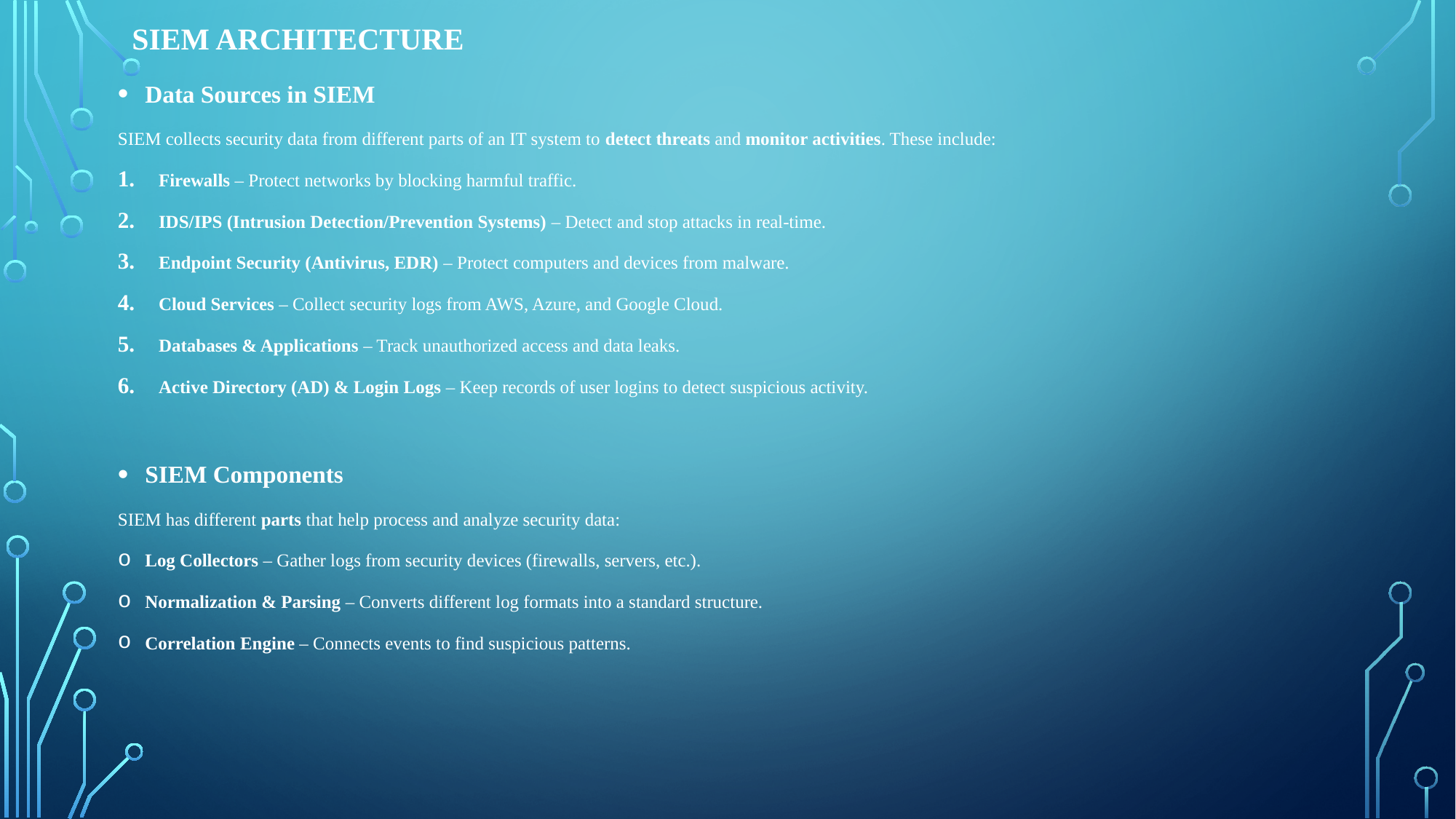

# SIEM Architecture
Data Sources in SIEM
SIEM collects security data from different parts of an IT system to detect threats and monitor activities. These include:
Firewalls – Protect networks by blocking harmful traffic.
IDS/IPS (Intrusion Detection/Prevention Systems) – Detect and stop attacks in real-time.
Endpoint Security (Antivirus, EDR) – Protect computers and devices from malware.
Cloud Services – Collect security logs from AWS, Azure, and Google Cloud.
Databases & Applications – Track unauthorized access and data leaks.
Active Directory (AD) & Login Logs – Keep records of user logins to detect suspicious activity.

SIEM Components
SIEM has different parts that help process and analyze security data:
Log Collectors – Gather logs from security devices (firewalls, servers, etc.).
Normalization & Parsing – Converts different log formats into a standard structure.
Correlation Engine – Connects events to find suspicious patterns.